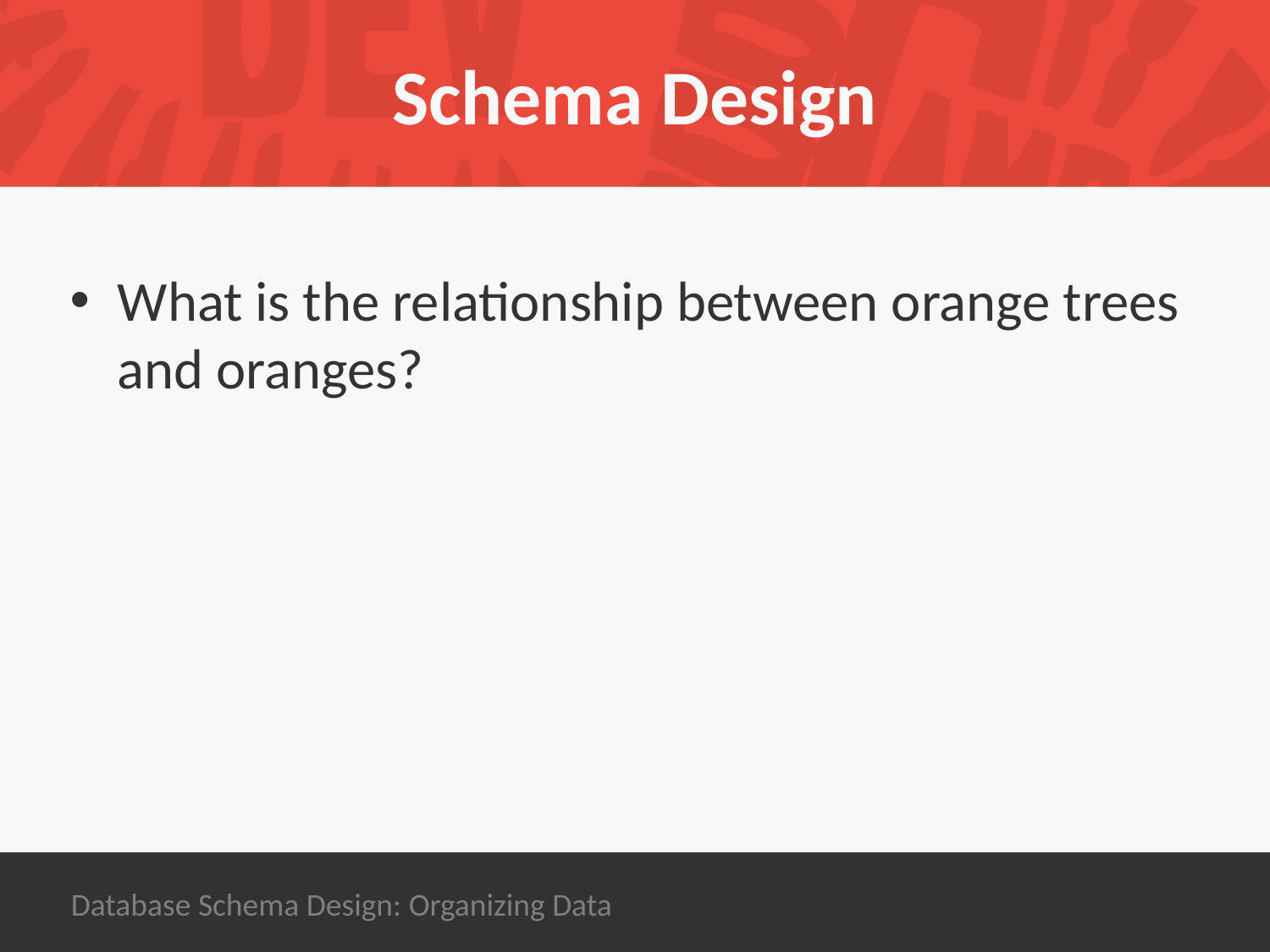

# Schema Design
What is the relationship between orange trees and oranges?
Database Schema Design: Organizing Data